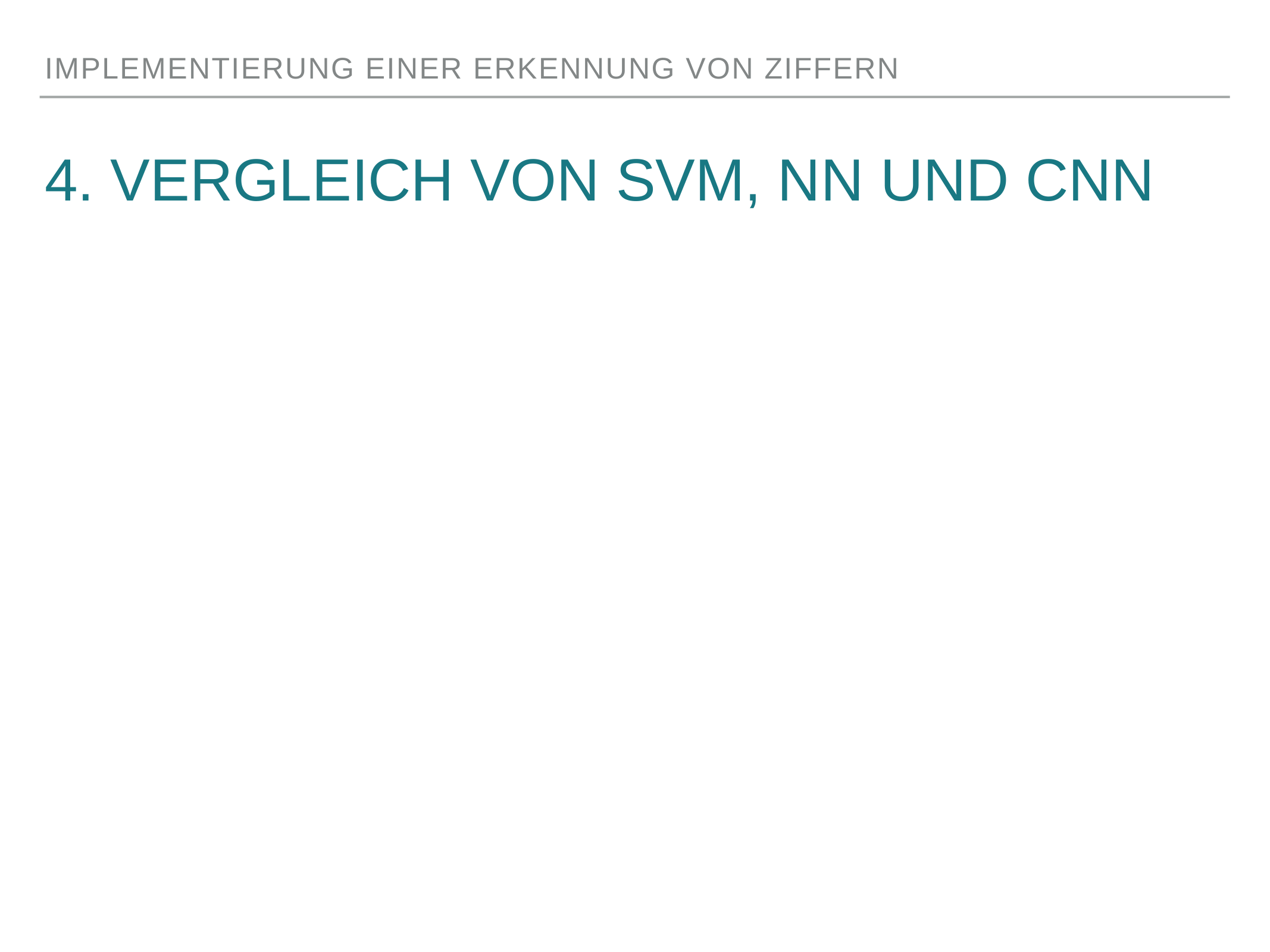

Implementierung Einer ErKENNUNG von Ziffern
# 4. VERGLEICH VON SVM, NN und CNN